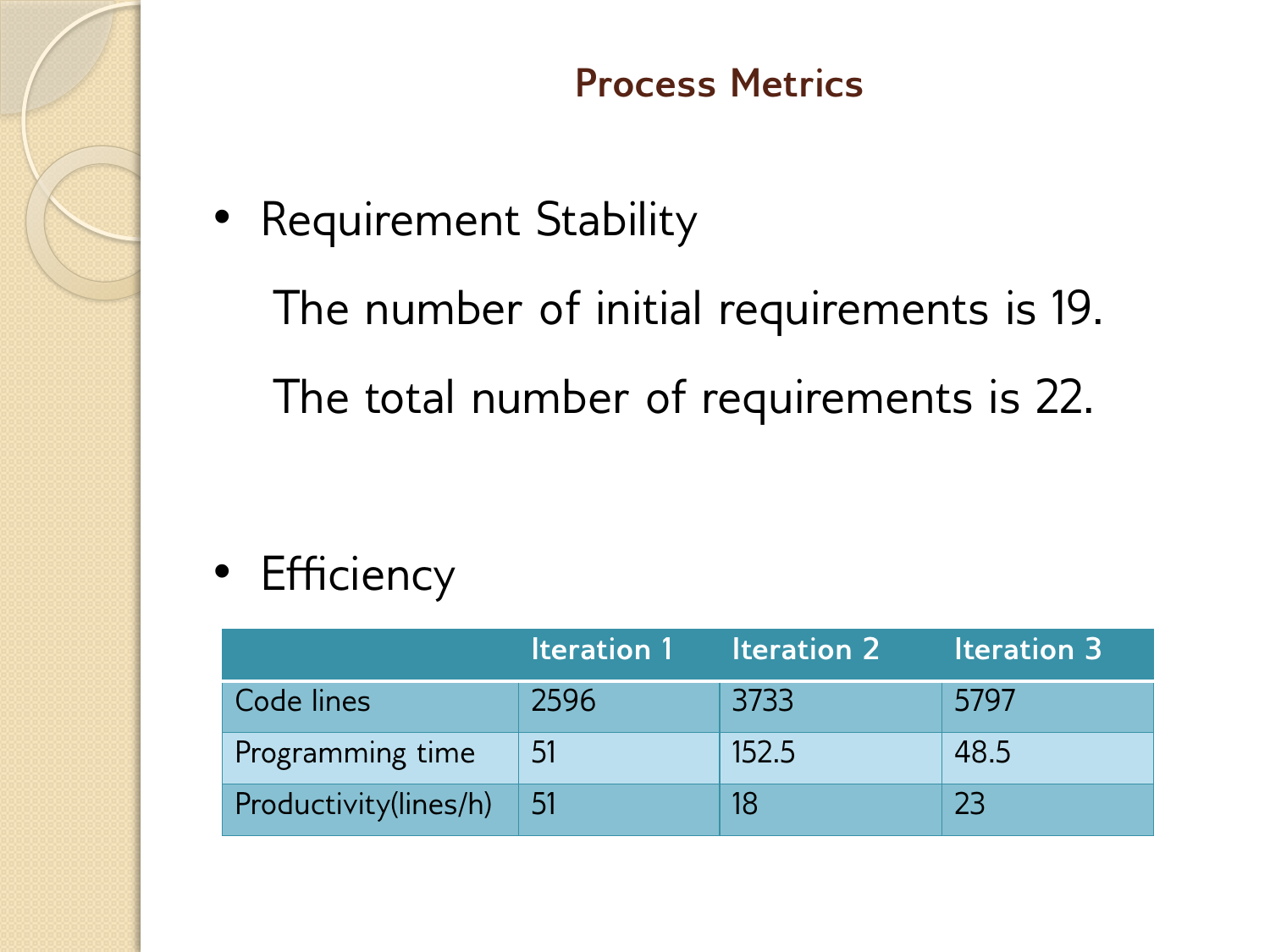

# Process Metrics
Requirement Stability
    The number of initial requirements is 19.
    The total number of requirements is 22.
Efficiency
|  | Iteration 1 | Iteration 2 | Iteration 3 |
| --- | --- | --- | --- |
| Code lines | 2596 | 3733 | 5797 |
| Programming time | 51 | 152.5 | 48.5 |
| Productivity(lines/h) | 51 | 18 | 23 |